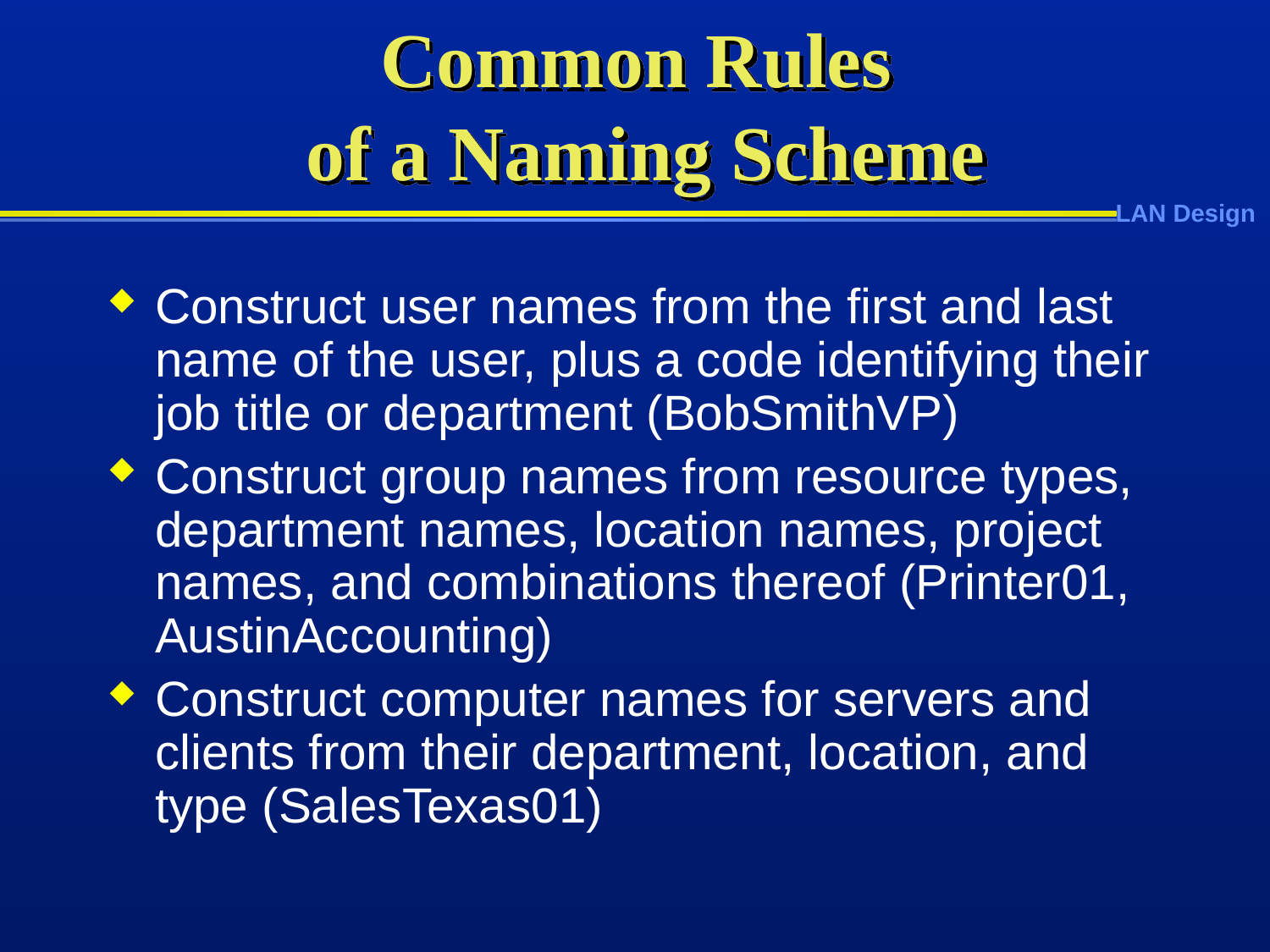

# Common Rules of a Naming Scheme
Construct user names from the first and last name of the user, plus a code identifying their job title or department (BobSmithVP)
Construct group names from resource types, department names, location names, project names, and combinations thereof (Printer01, AustinAccounting)
Construct computer names for servers and clients from their department, location, and type (SalesTexas01)